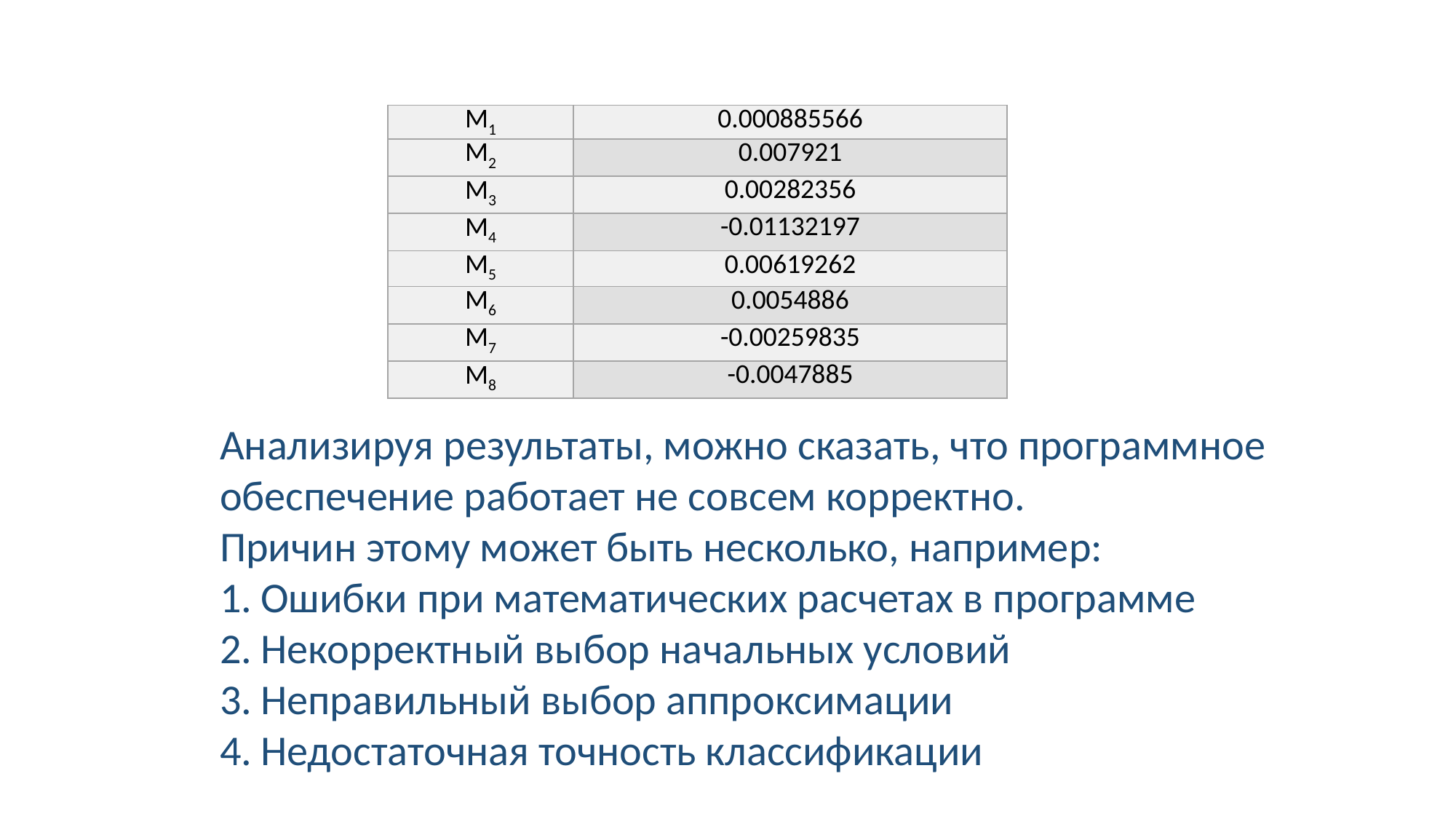

| M1 | 0.000885566 |
| --- | --- |
| M2 | 0.007921 |
| M3 | 0.00282356 |
| M4 | -0.01132197 |
| M5 | 0.00619262 |
| M6 | 0.0054886 |
| M7 | -0.00259835 |
| M8 | -0.0047885 |
Анализируя результаты, можно сказать, что программное обеспечение работает не совсем корректно.
Причин этому может быть несколько, например:
Ошибки при математических расчетах в программе
Некорректный выбор начальных условий
Неправильный выбор аппроксимации
Недостаточная точность классификации